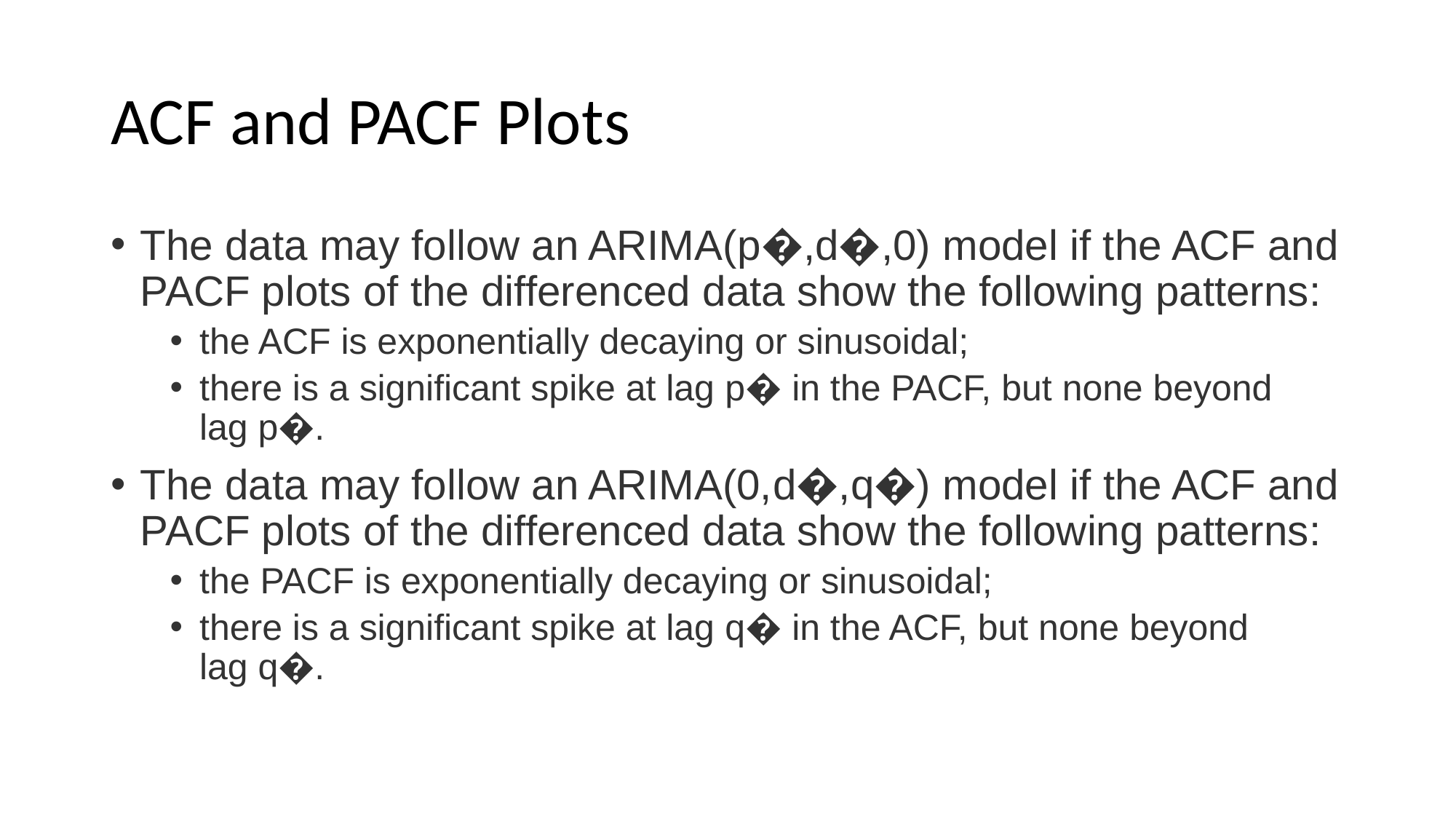

# ACF and PACF Plots
The data may follow an ARIMA(p�,d�,0) model if the ACF and PACF plots of the differenced data show the following patterns:
the ACF is exponentially decaying or sinusoidal;
there is a significant spike at lag p� in the PACF, but none beyond lag p�.
The data may follow an ARIMA(0,d�,q�) model if the ACF and PACF plots of the differenced data show the following patterns:
the PACF is exponentially decaying or sinusoidal;
there is a significant spike at lag q� in the ACF, but none beyond lag q�.